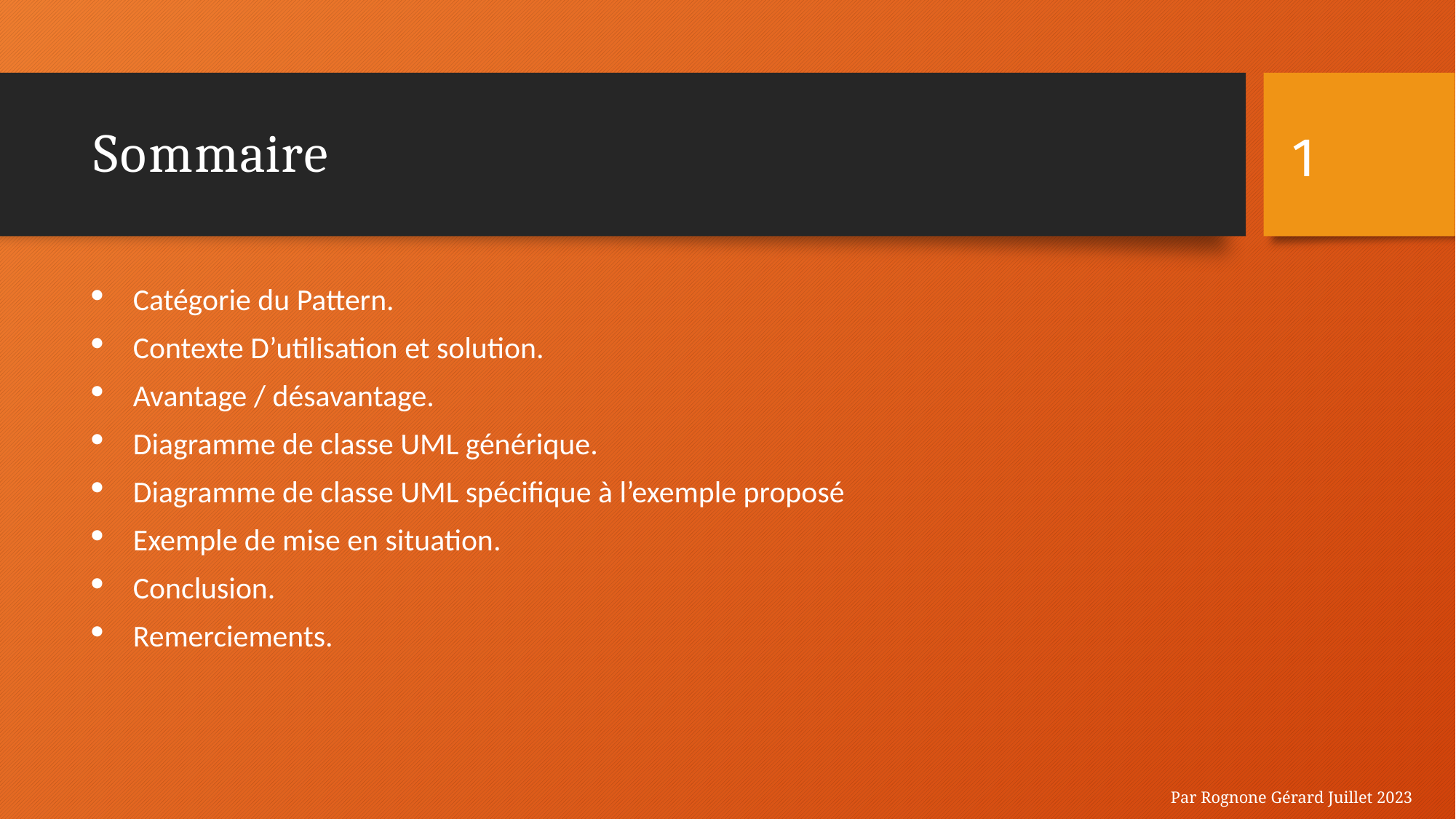

1
# Sommaire
Catégorie du Pattern.
Contexte D’utilisation et solution.
Avantage / désavantage.
Diagramme de classe UML générique.
Diagramme de classe UML spécifique à l’exemple proposé
Exemple de mise en situation.
Conclusion.
Remerciements.

Par Rognone Gérard Juillet 2023